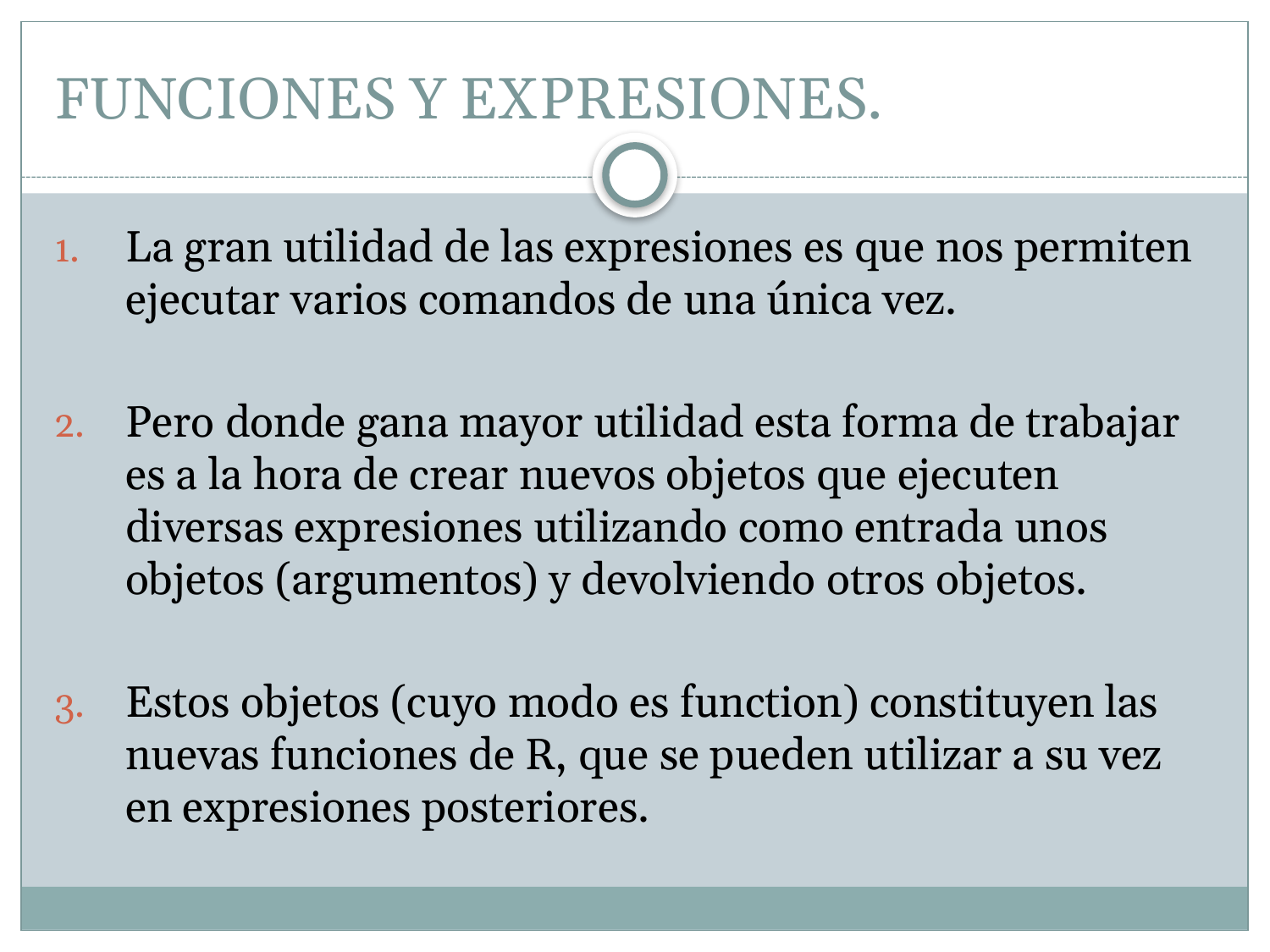

# FUNCIONES Y EXPRESIONES.
La gran utilidad de las expresiones es que nos permiten ejecutar varios comandos de una única vez.

Pero donde gana mayor utilidad esta forma de trabajar es a la hora de crear nuevos objetos que ejecuten diversas expresiones utilizando como entrada unos objetos (argumentos) y devolviendo otros objetos.

Estos objetos (cuyo modo es function) constituyen las nuevas funciones de R, que se pueden utilizar a su vez en expresiones posteriores.